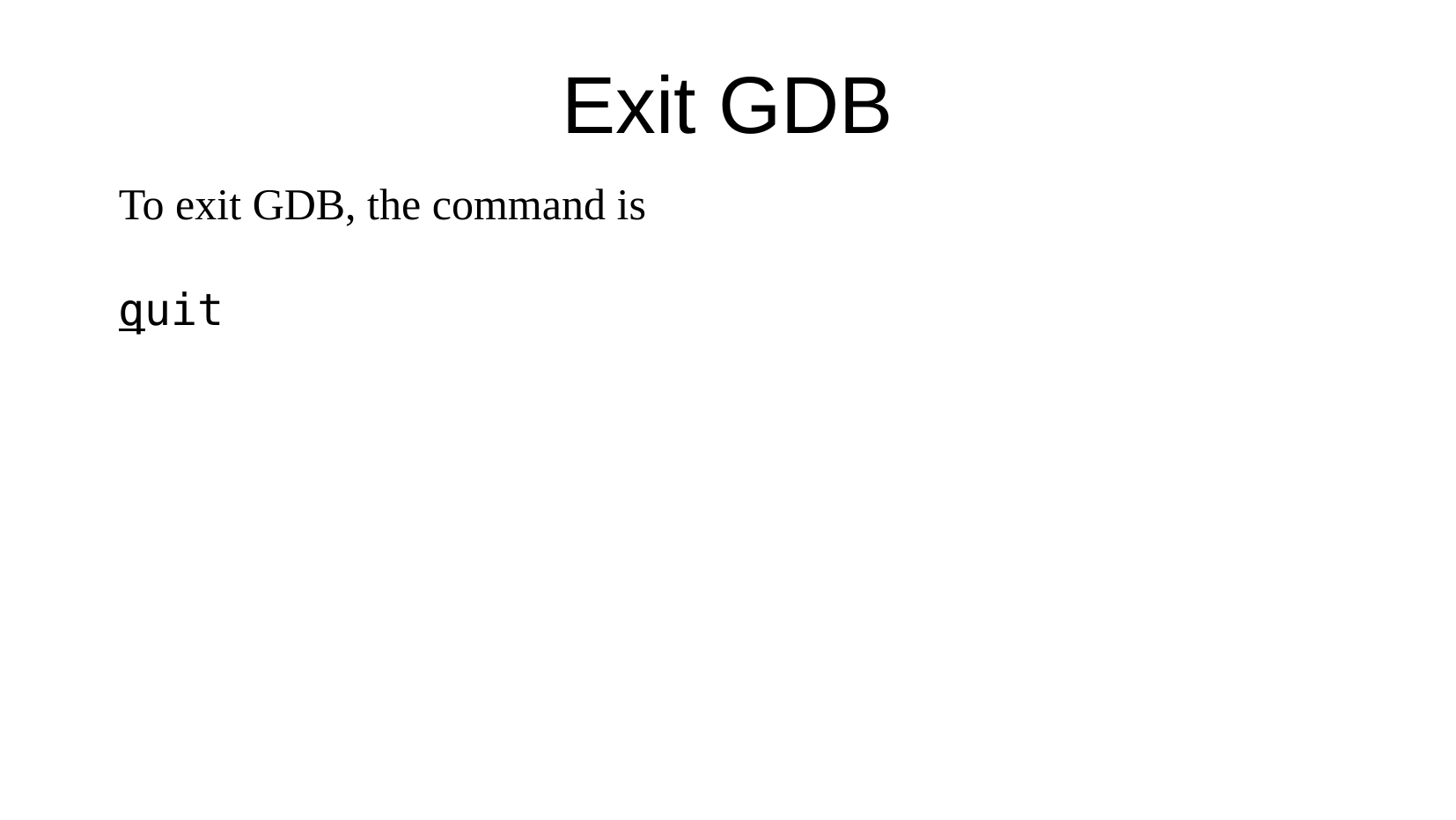

Exit GDB
To exit GDB, the command is

quit